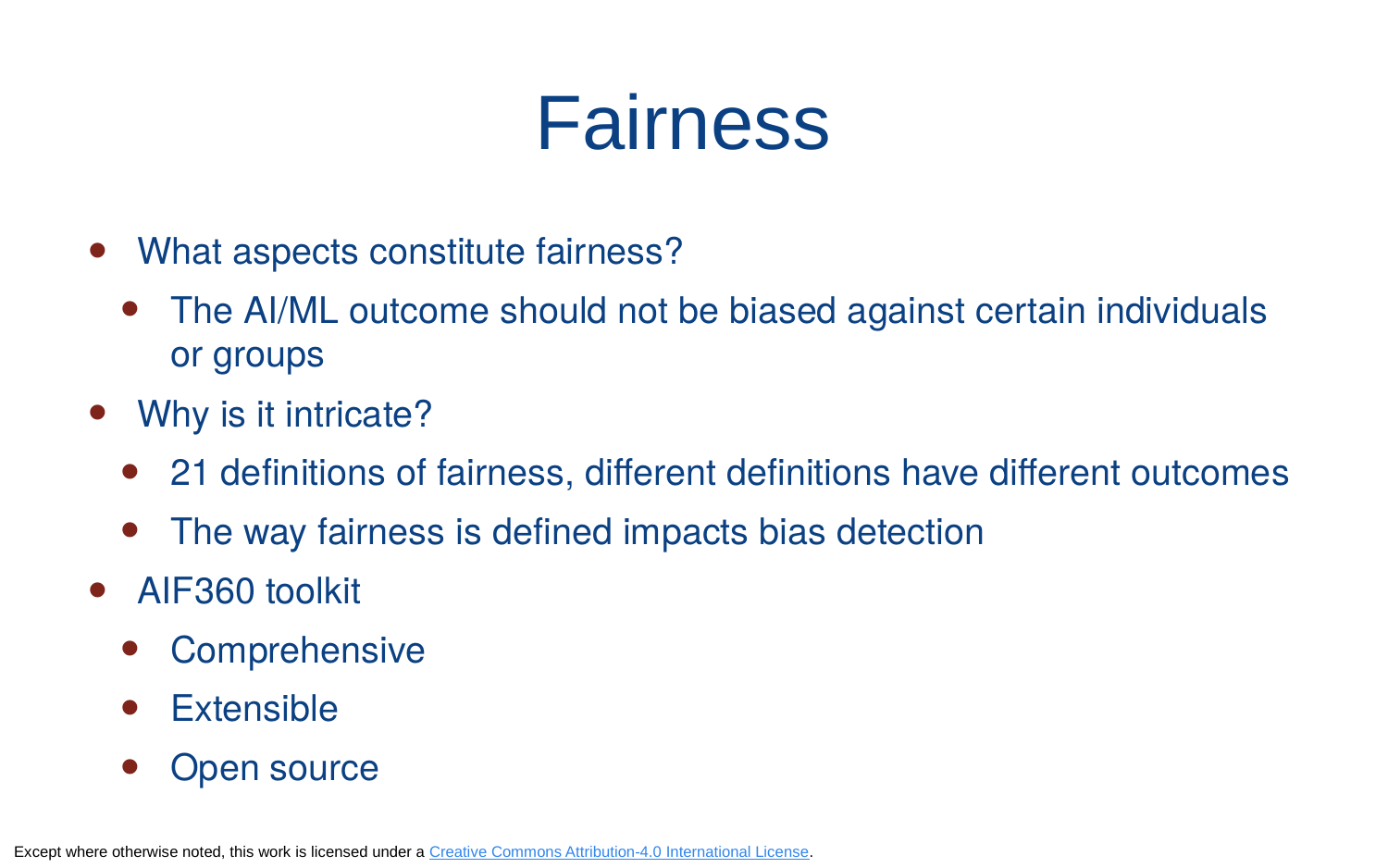

Fairness
What aspects constitute fairness?
The AI/ML outcome should not be biased against certain individuals or groups
Why is it intricate?
21 definitions of fairness, different definitions have different outcomes
The way fairness is defined impacts bias detection
AIF360 toolkit
Comprehensive
Extensible
Open source